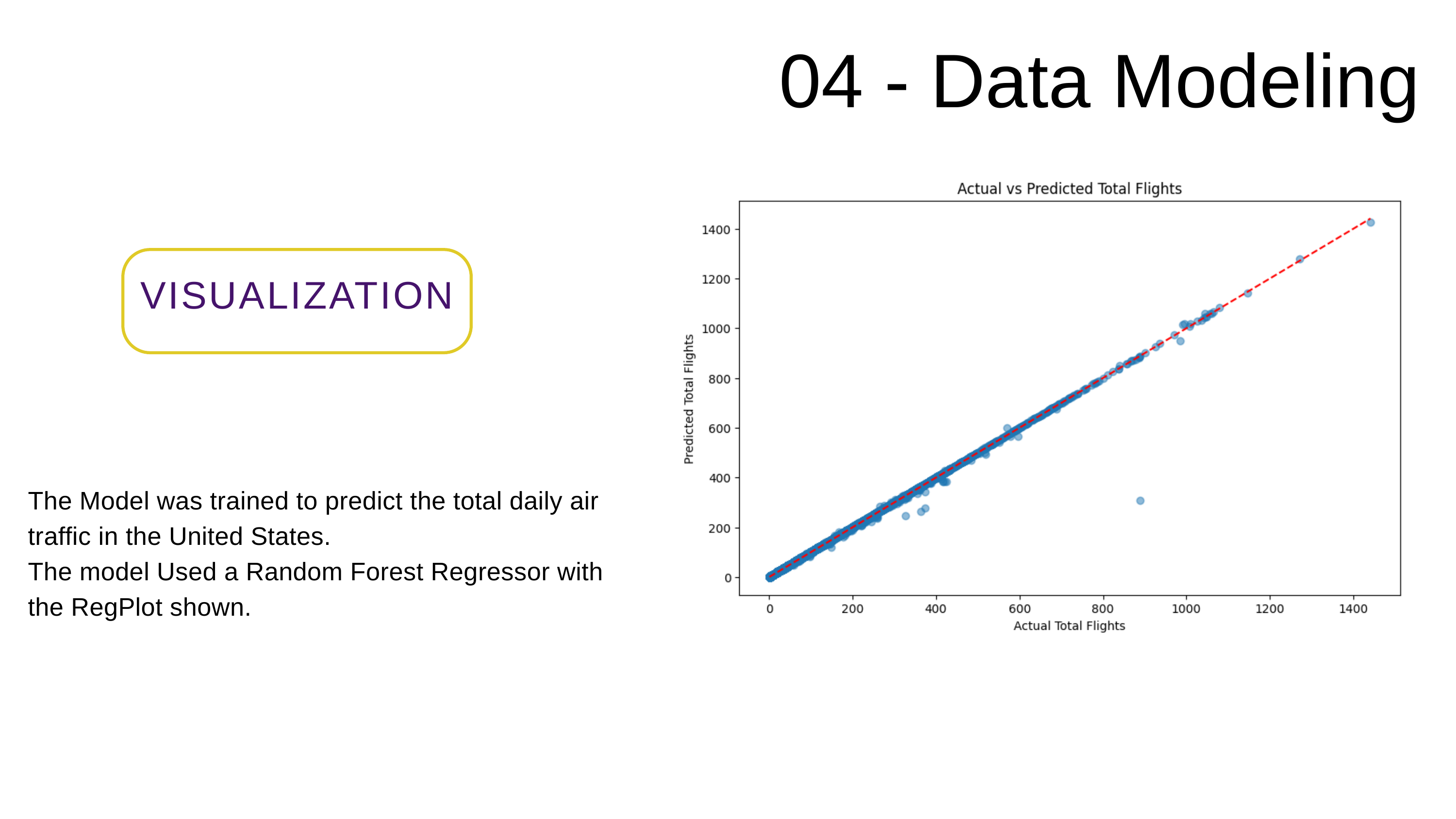

04 - Data Modeling

VISUALIZATION
The Model was trained to predict the total daily air traffic in the United States.
The model Used a Random Forest Regressor with the RegPlot shown.